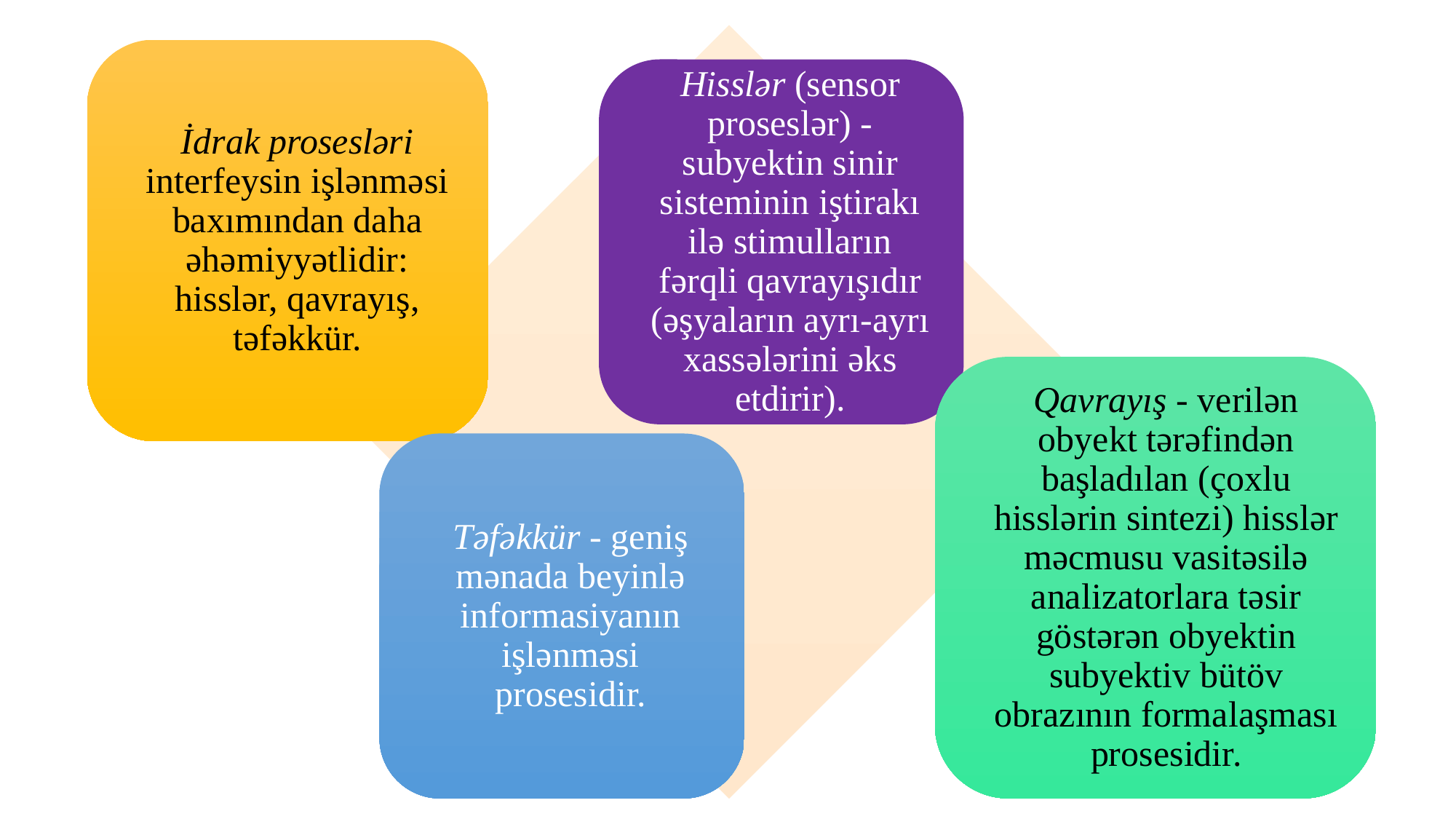

İdrak prosesləri interfeysin işlənməsi baxımından daha əhəmiyyətlidir: hisslər, qavrayış, təfəkkür.
Hisslər (sensor proseslər) - subyektin sinir sisteminin iştirakı ilə stimulların fərqli qavrayışıdır (əşyaların ayrı-ayrı xassələrini əks etdirir).
Qavrayış - verilən obyekt tərəfindən başladılan (çoxlu hisslərin sintezi) hisslər məcmusu vasitəsilə analizatorlara təsir göstərən obyektin subyektiv bütöv obrazının formalaşması prosesidir.
Təfəkkür - geniş mənada beyinlə informasiyanın işlənməsi prosesidir.